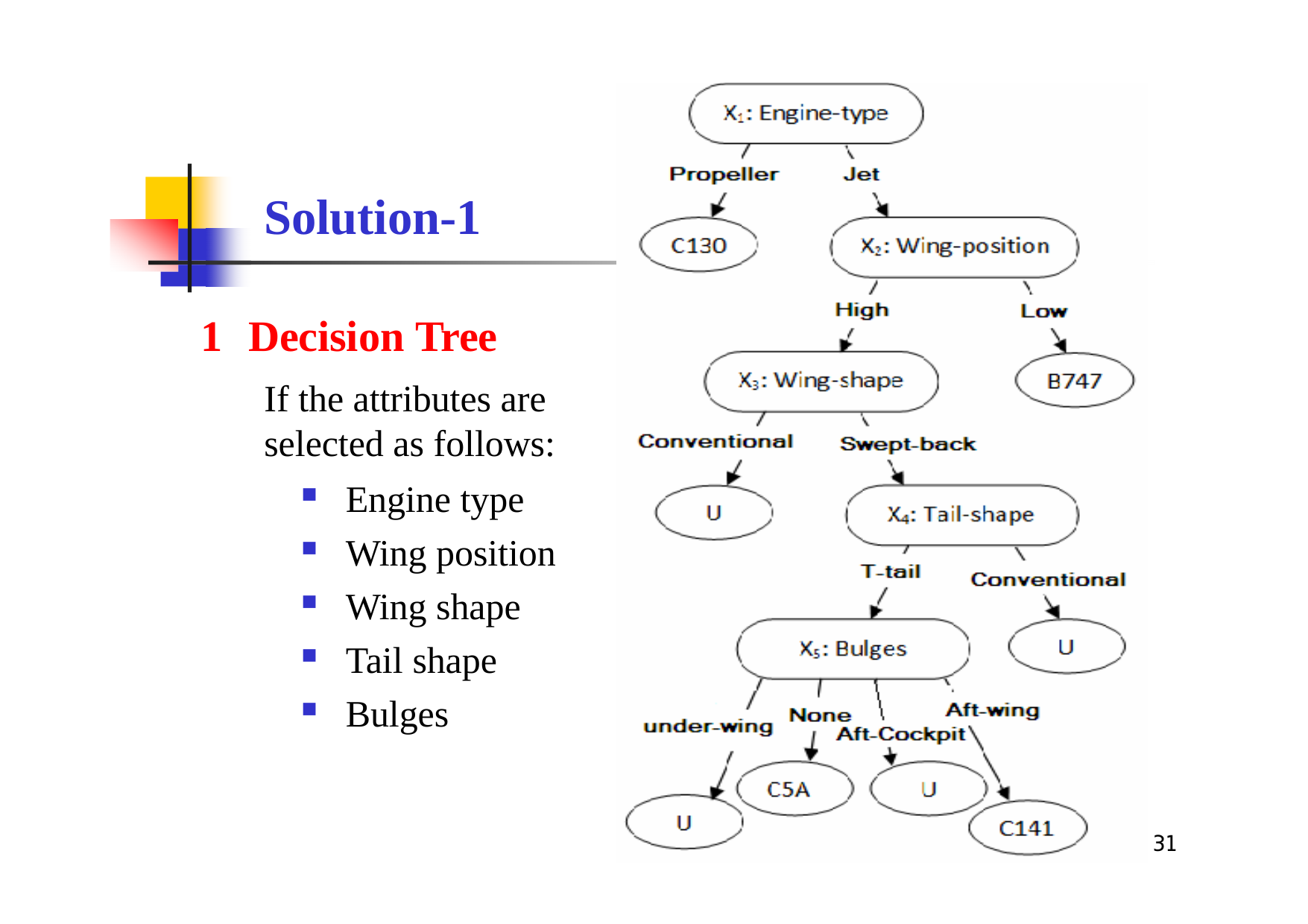

# Solution-1
Decision Tree
If the attributes are  selected as follows:
Engine type
Wing position
Wing shape
Tail shape
Bulges
31